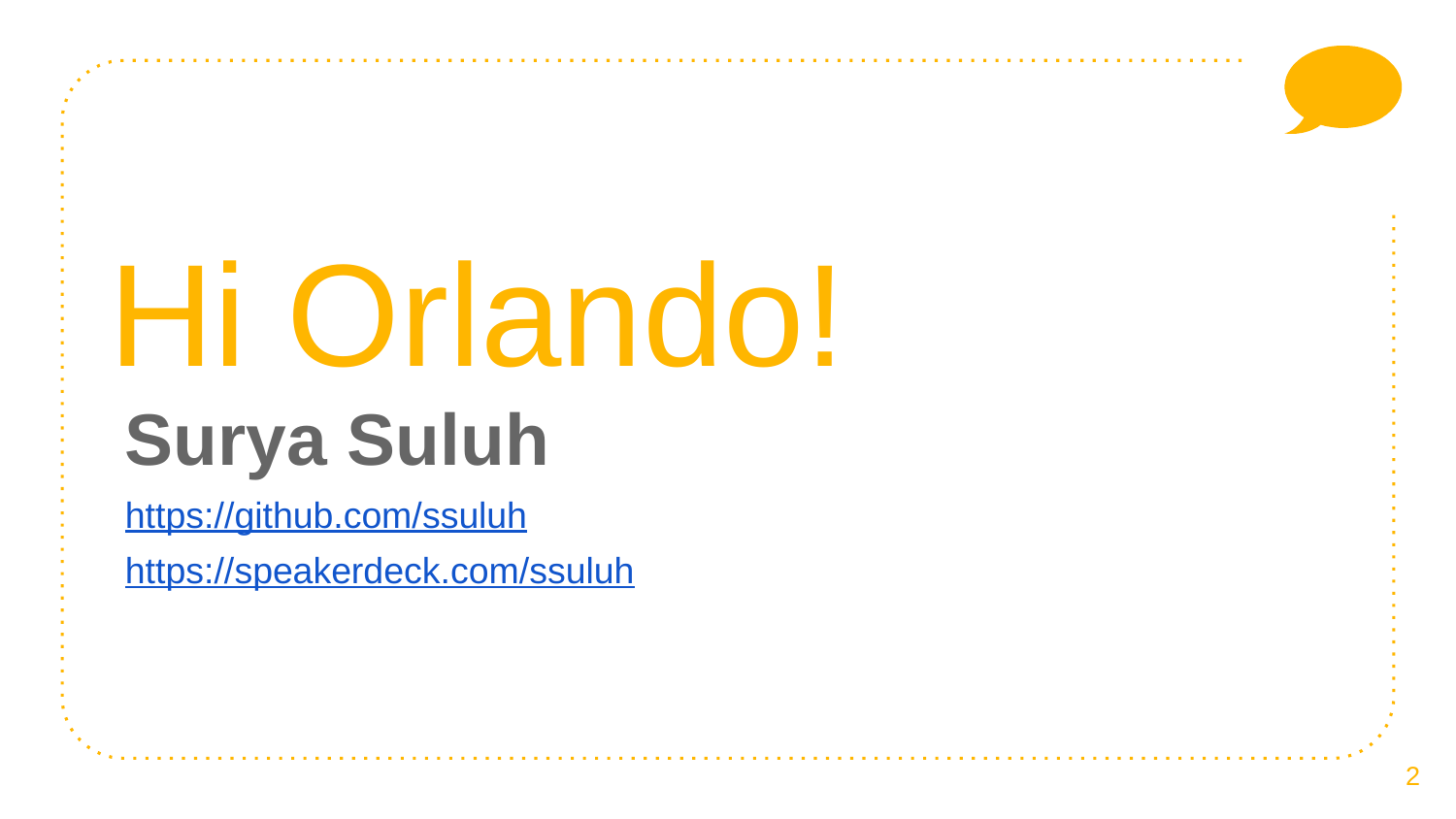

Hi Orlando!
Surya Suluh
https://github.com/ssuluh
https://speakerdeck.com/ssuluh
2